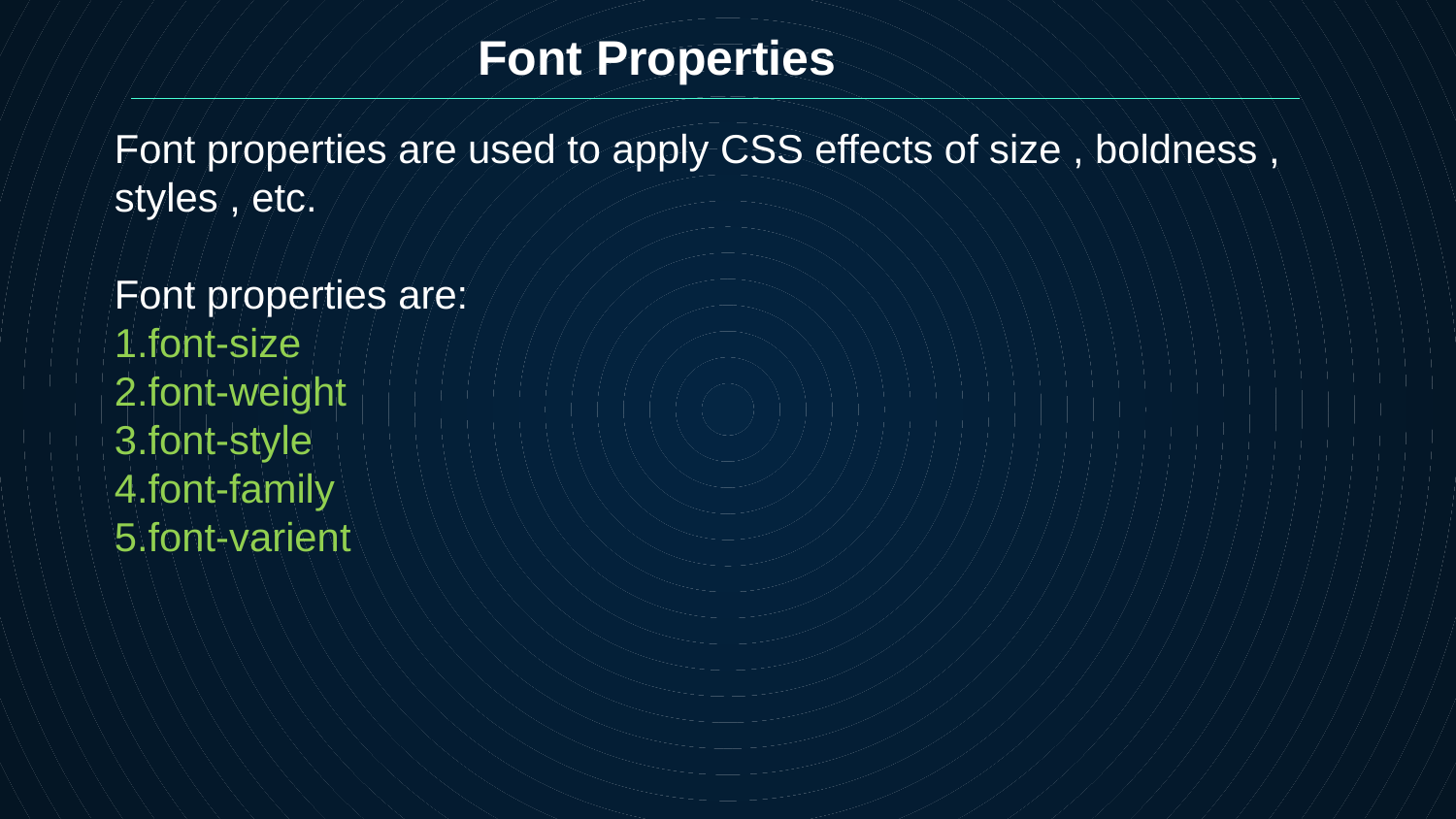

Font Properties
Font properties are used to apply CSS effects of size , boldness , styles , etc.

Font properties are:
1.font-size
2.font-weight
3.font-style
4.font-family
5.font-varient